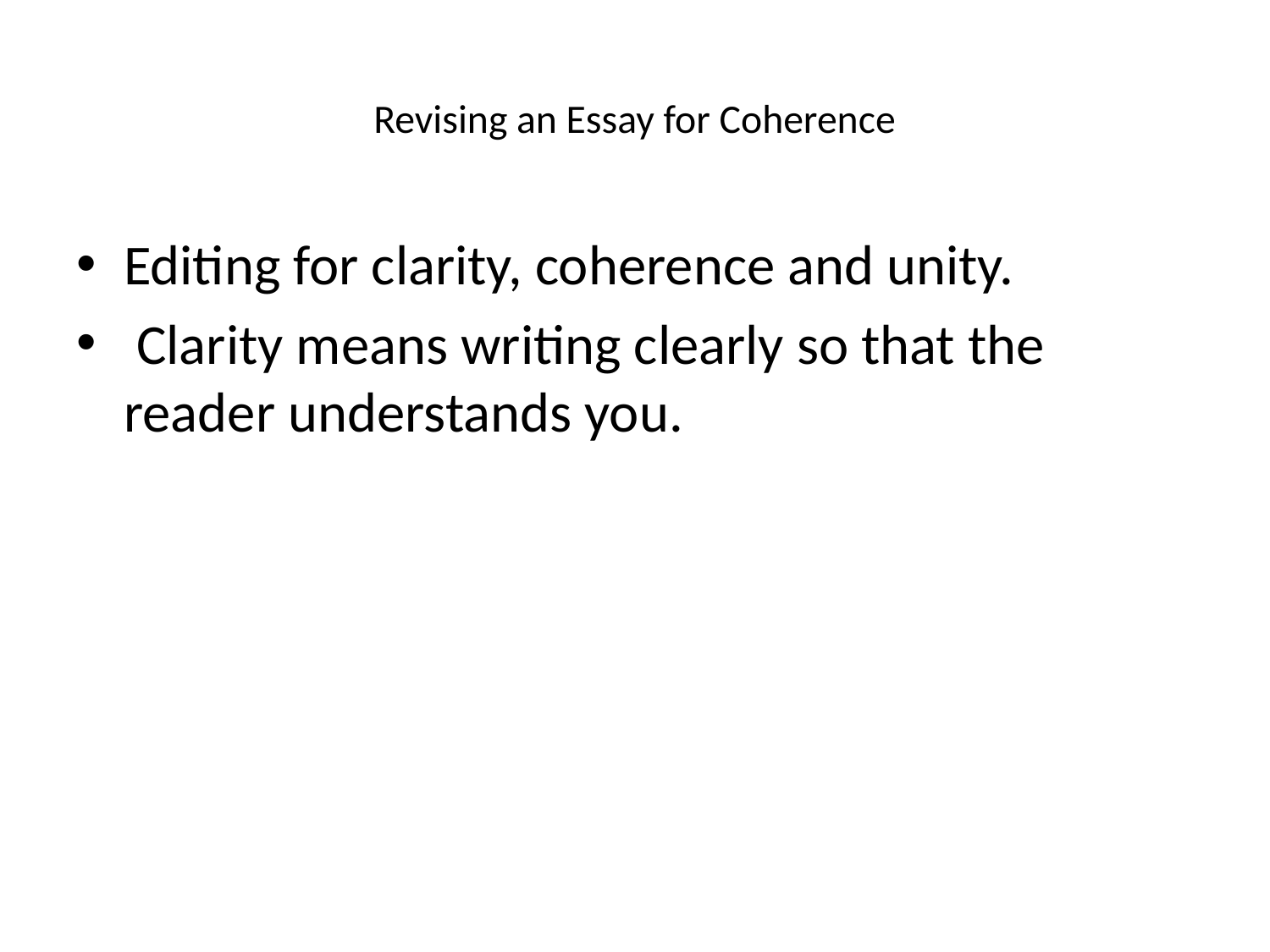

# Revising an Essay for Coherence
Editing for clarity, coherence and unity.
 Clarity means writing clearly so that the reader understands you.